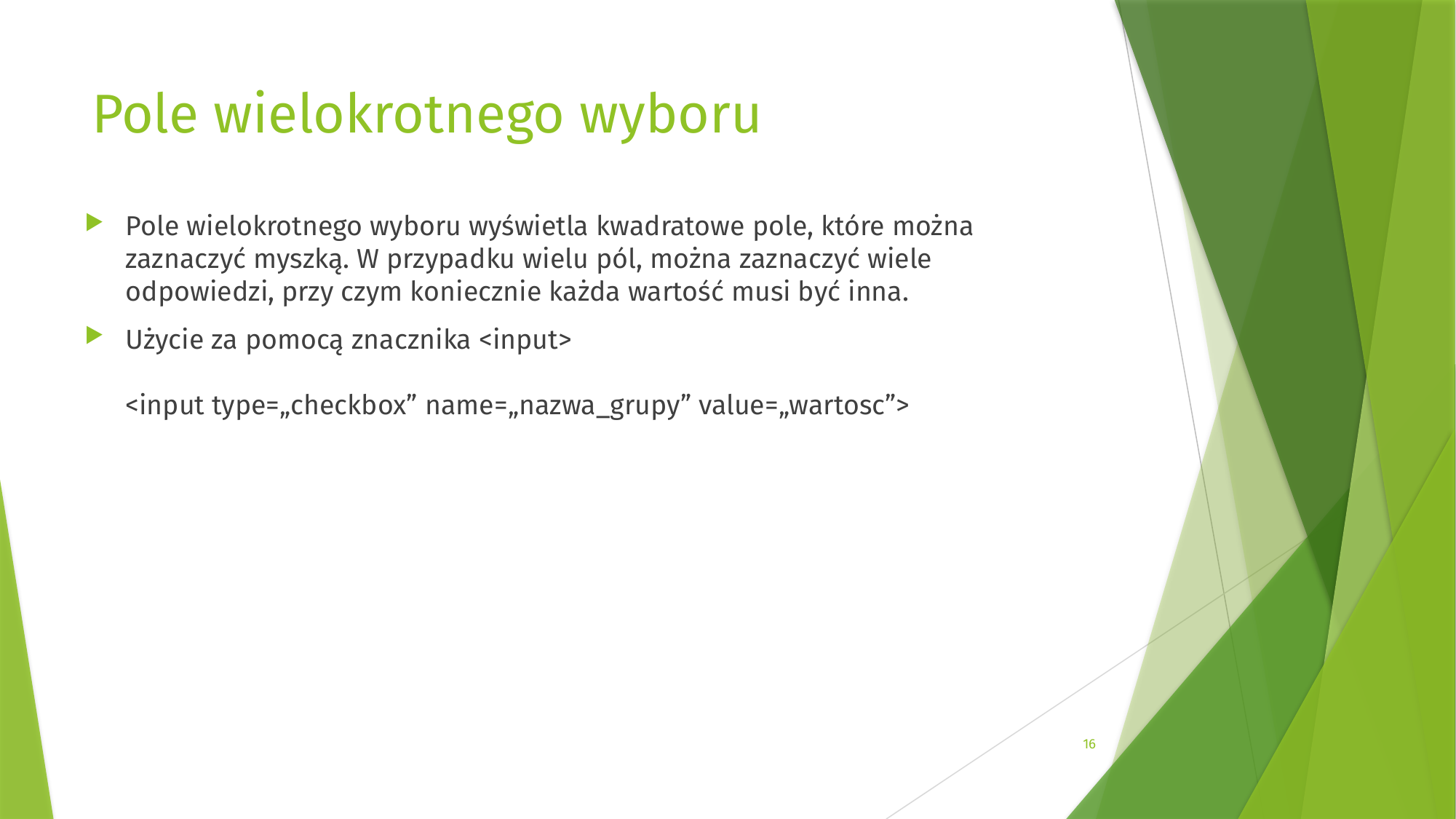

# Pole wielokrotnego wyboru
Pole wielokrotnego wyboru wyświetla kwadratowe pole, które można zaznaczyć myszką. W przypadku wielu pól, można zaznaczyć wiele odpowiedzi, przy czym koniecznie każda wartość musi być inna.
Użycie za pomocą znacznika <input>
<input type=„checkbox” name=„nazwa_grupy” value=„wartosc”>
16